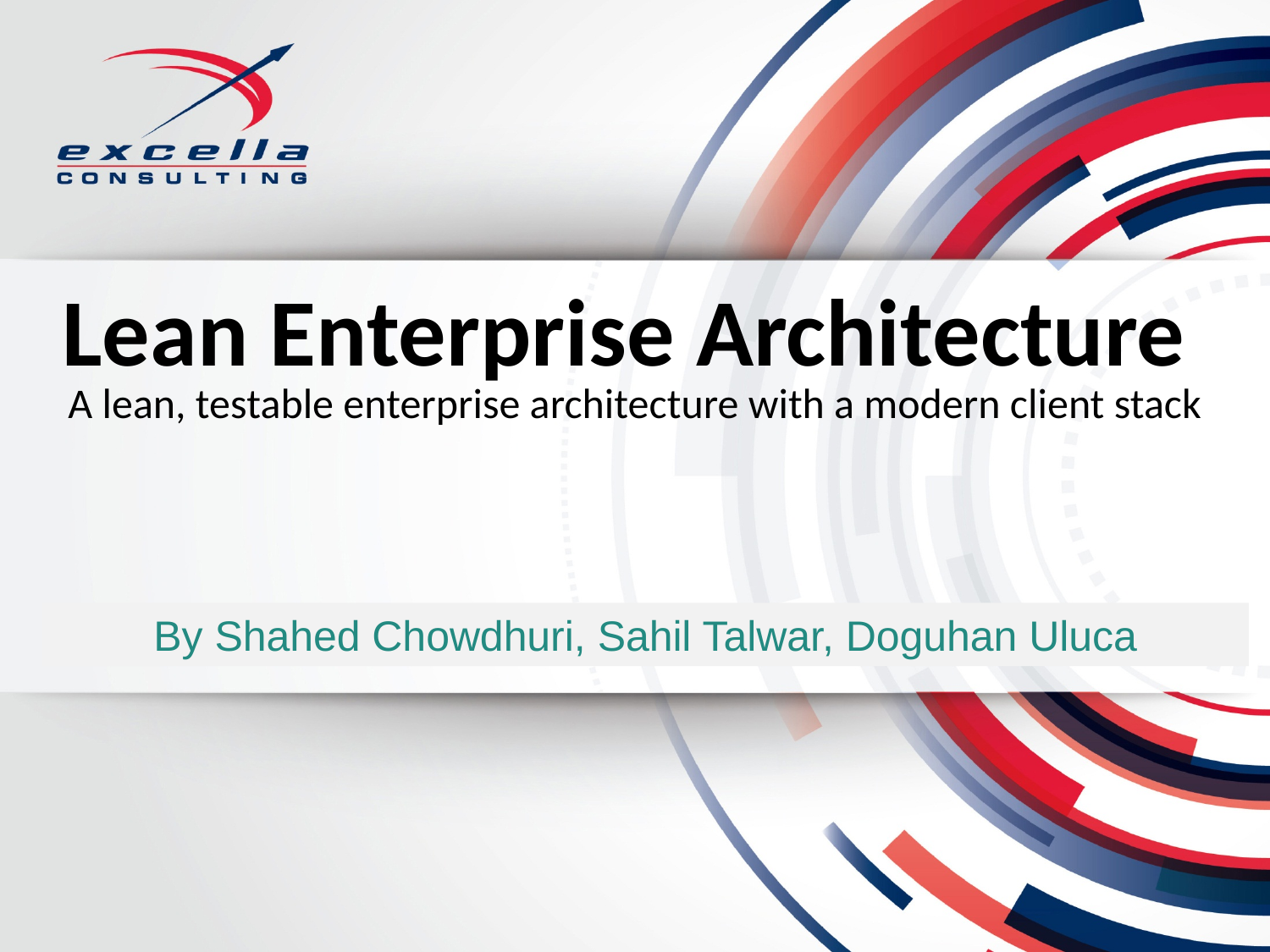

Lean Enterprise Architecture
A lean, testable enterprise architecture with a modern client stack
By Shahed Chowdhuri, Sahil Talwar, Doguhan Uluca